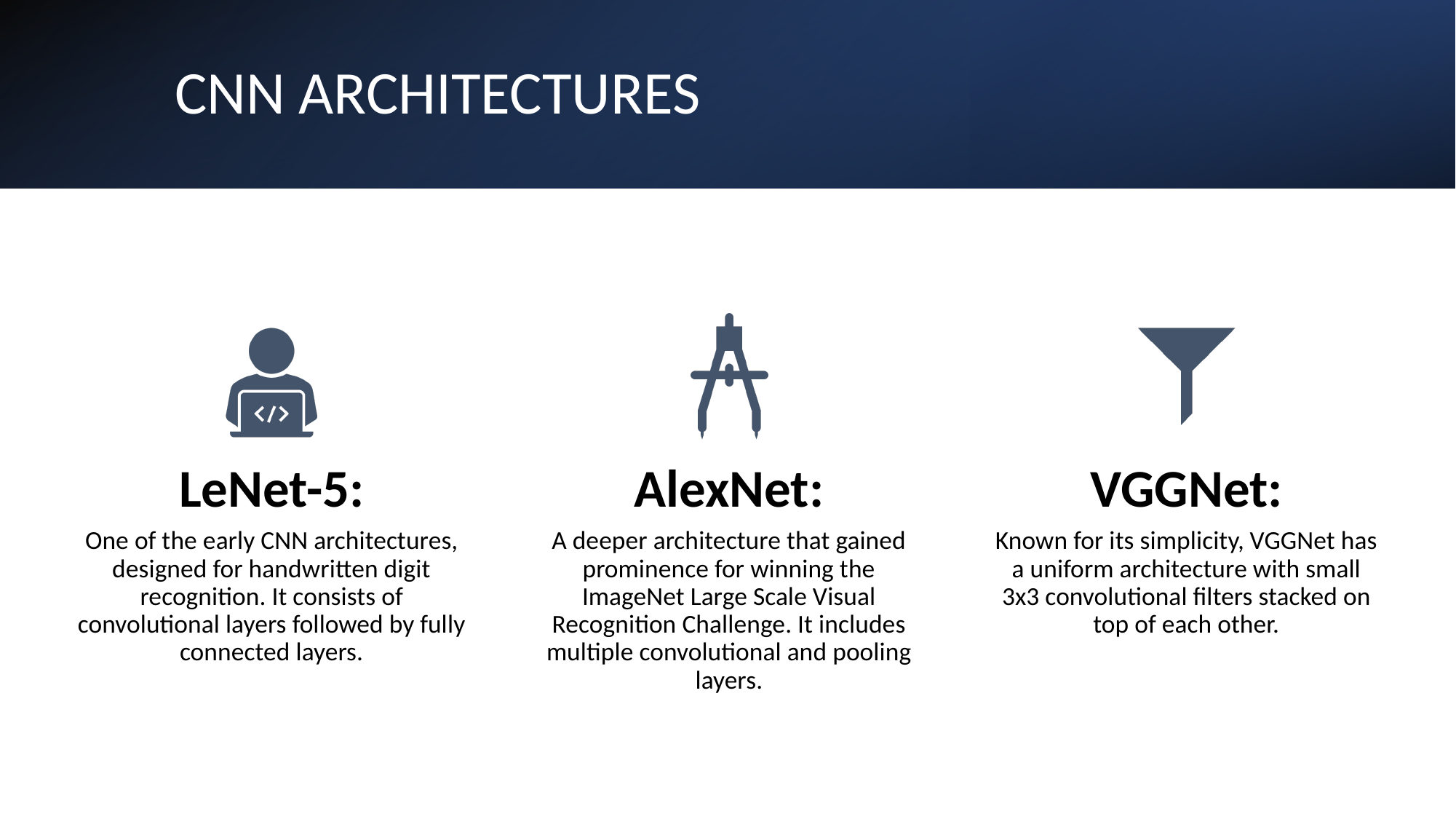

# CNN ARCHITECTURES
LeNet-5:
One of the early CNN architectures, designed for handwritten digit recognition. It consists of convolutional layers followed by fully connected layers.
AlexNet:
A deeper architecture that gained prominence for winning the ImageNet Large Scale Visual Recognition Challenge. It includes multiple convolutional and pooling layers.
VGGNet:
Known for its simplicity, VGGNet has a uniform architecture with small 3x3 convolutional filters stacked on top of each other.